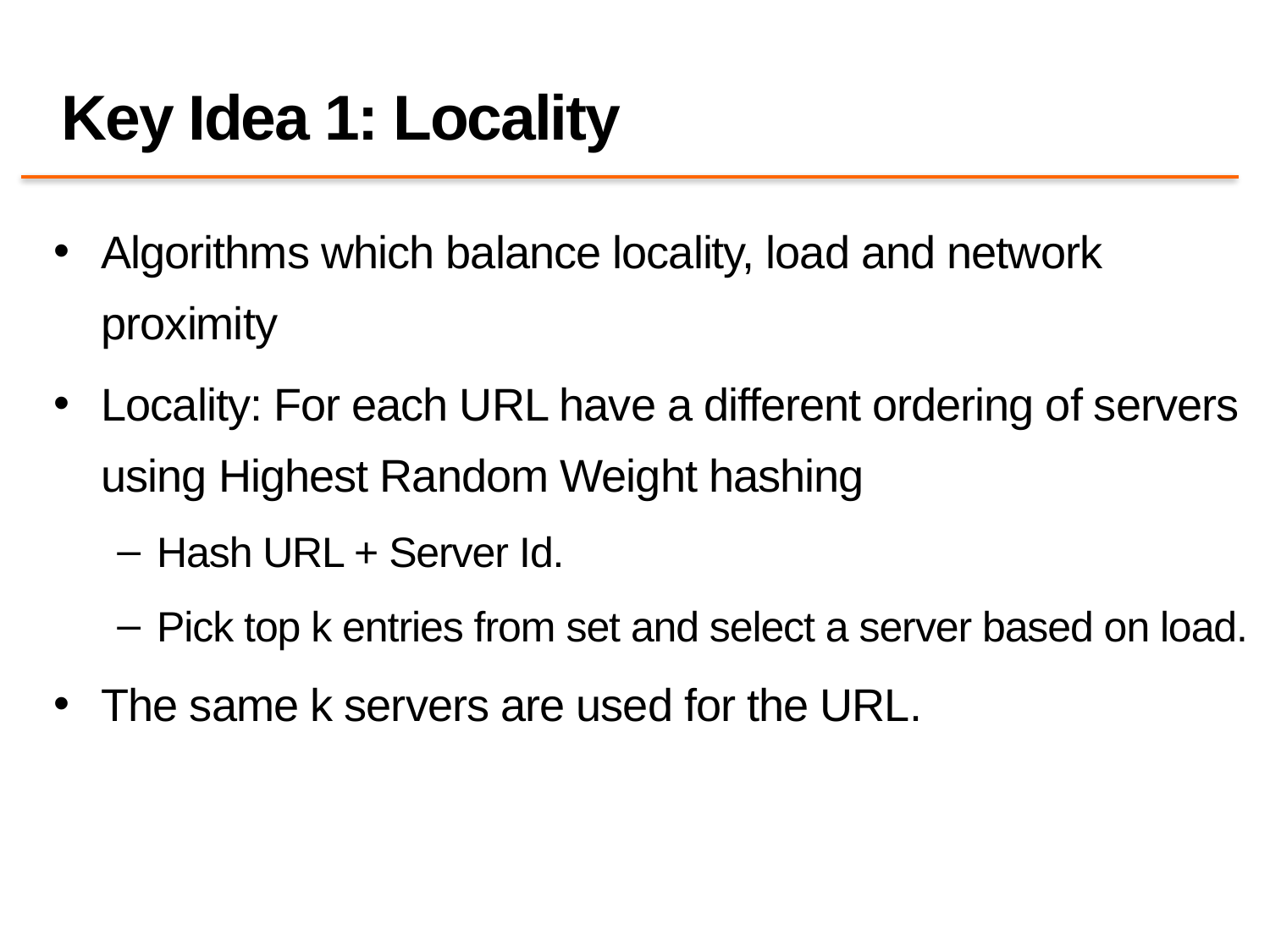

# Key Idea 1: Locality
Algorithms which balance locality, load and network proximity
Locality: For each URL have a different ordering of servers using Highest Random Weight hashing
Hash URL + Server Id.
Pick top k entries from set and select a server based on load.
The same k servers are used for the URL.